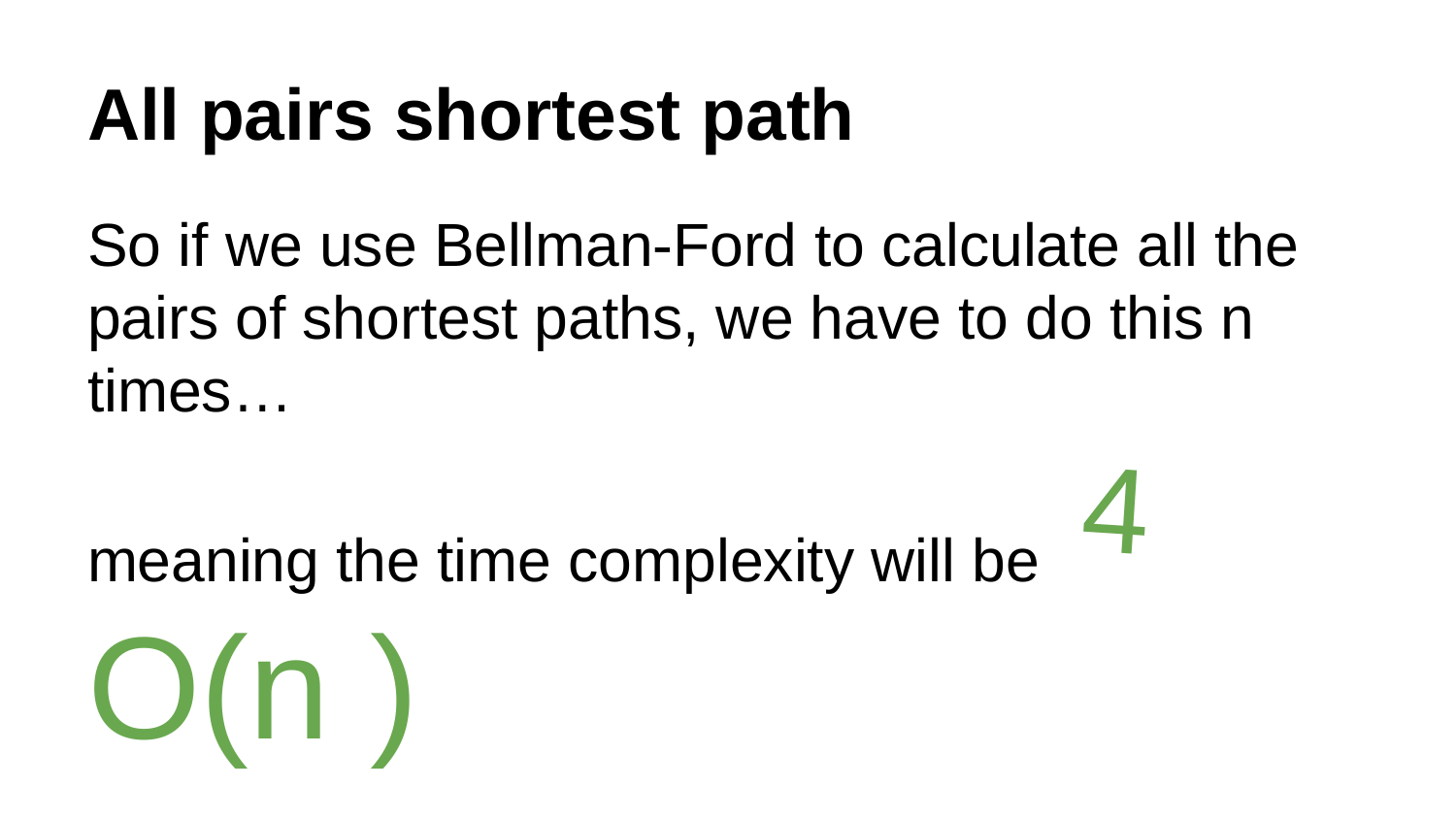

# All pairs shortest path
So if we use Bellman-Ford to calculate all the pairs of shortest paths, we have to do this n times…

meaning the time complexity will be O(n )
4